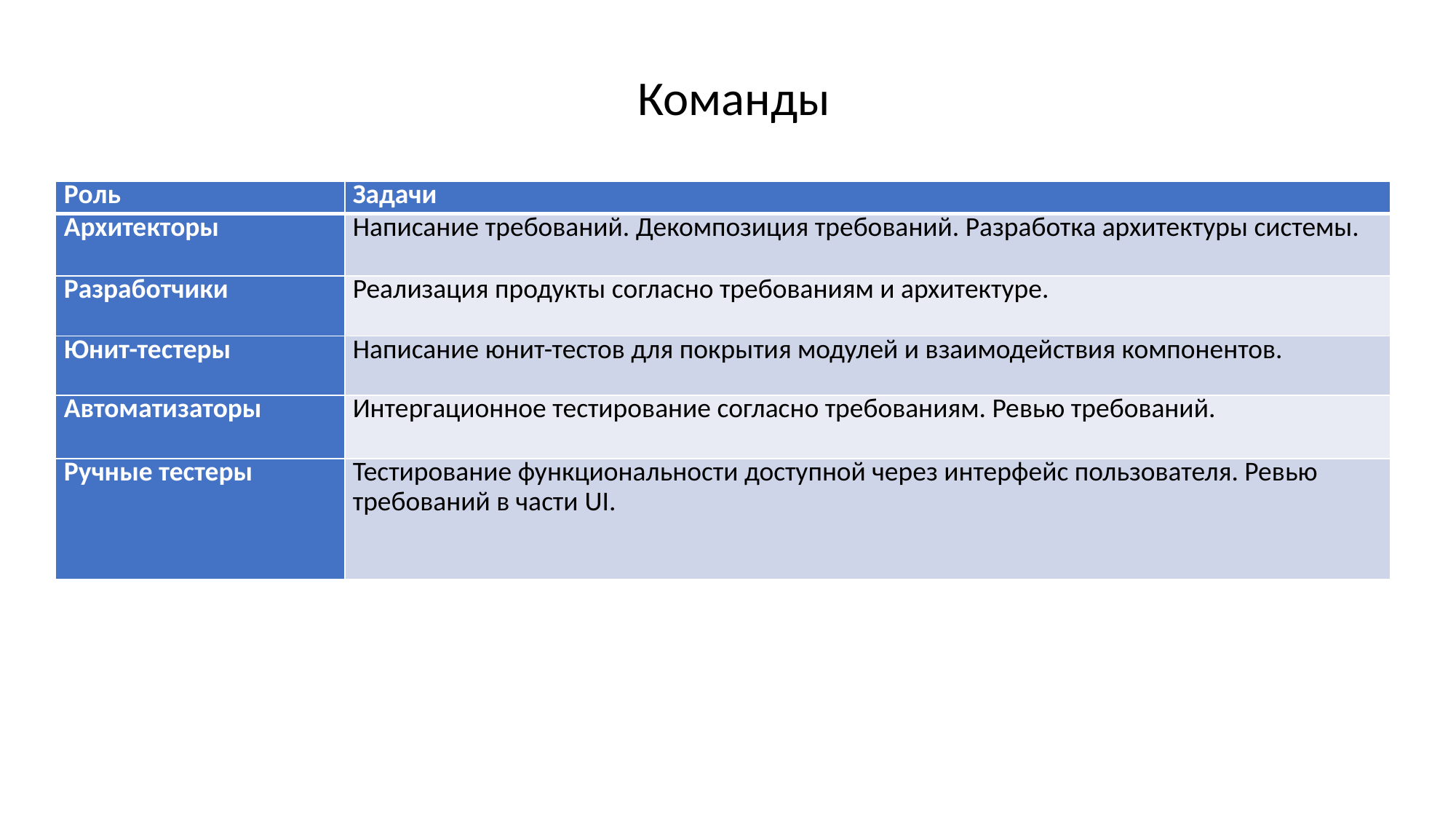

Команды
| Роль | Задачи |
| --- | --- |
| Архитекторы | Написание требований. Декомпозиция требований. Разработка архитектуры системы. |
| Разработчики | Реализация продукты согласно требованиям и архитектуре. |
| Юнит-тестеры | Написание юнит-тестов для покрытия модулей и взаимодействия компонентов. |
| Автоматизаторы | Интергационное тестирование согласно требованиям. Ревью требований. |
| Ручные тестеры | Тестирование функциональности доступной через интерфейс пользователя. Ревью требований в части UI. |